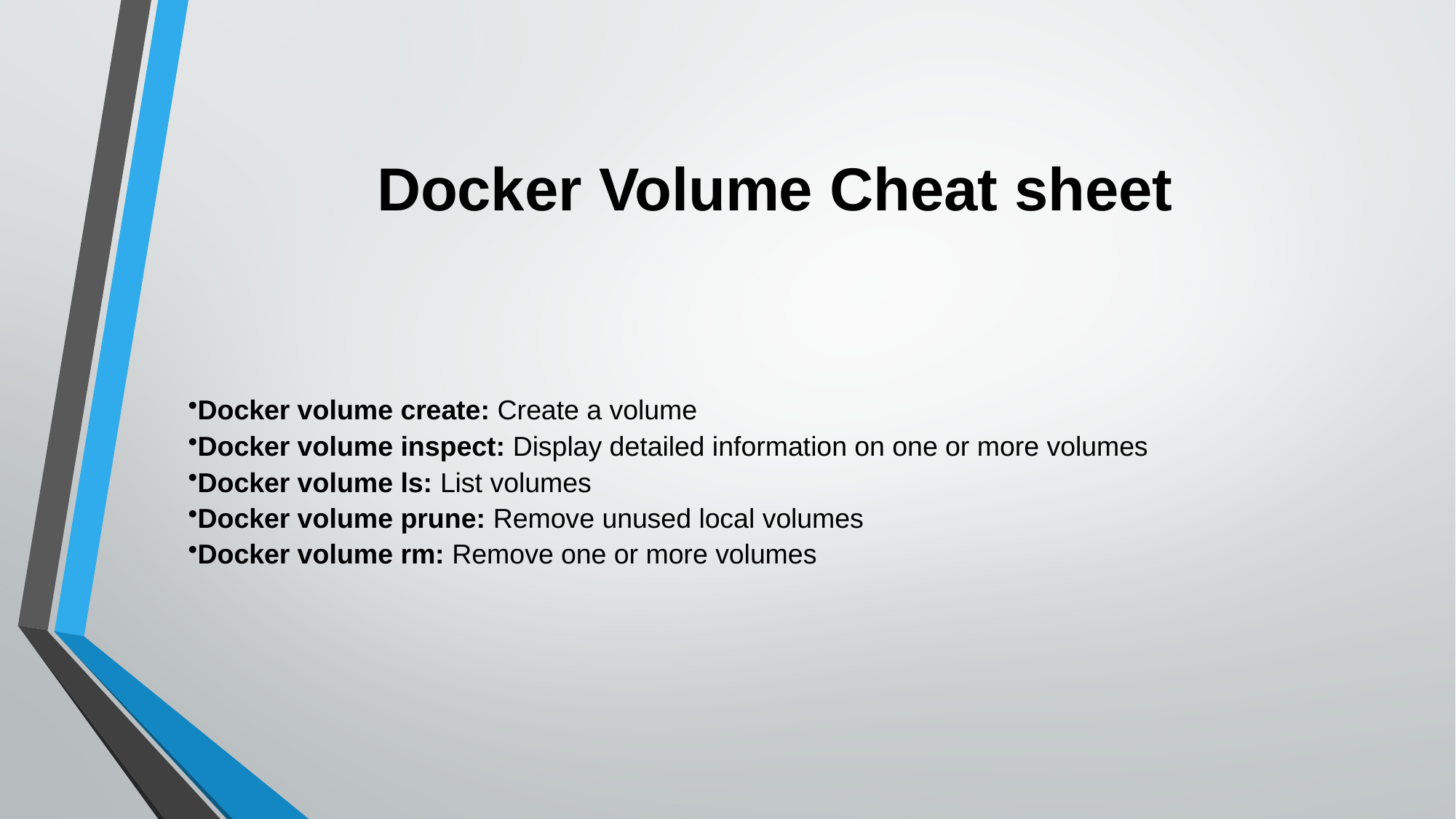

# Docker Volume Cheat sheet
Docker volume create: Create a volume
Docker volume inspect: Display detailed information on one or more volumes
Docker volume ls: List volumes
Docker volume prune: Remove unused local volumes
Docker volume rm: Remove one or more volumes